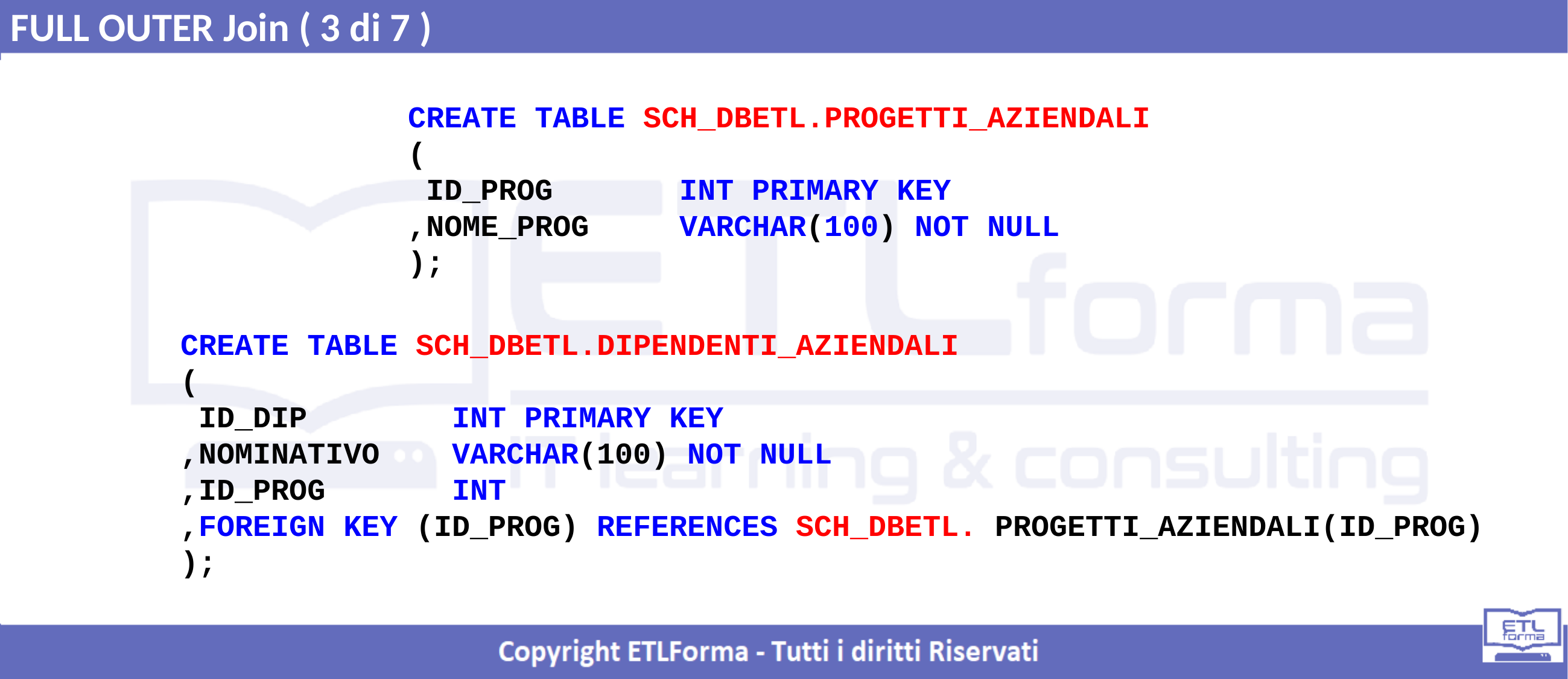

FULL OUTER Join ( 3 di 7 )
CREATE TABLE SCH_DBETL.PROGETTI_AZIENDALI
(
 ID_PROG       INT PRIMARY KEY
,NOME_PROG     VARCHAR(100) NOT NULL
);
CREATE TABLE SCH_DBETL.DIPENDENTI_AZIENDALI
(
 ID_DIP        INT PRIMARY KEY
,NOMINATIVO    VARCHAR(100) NOT NULL
,ID_PROG       INT
,FOREIGN KEY (ID_PROG) REFERENCES SCH_DBETL. PROGETTI_AZIENDALI(ID_PROG)
);